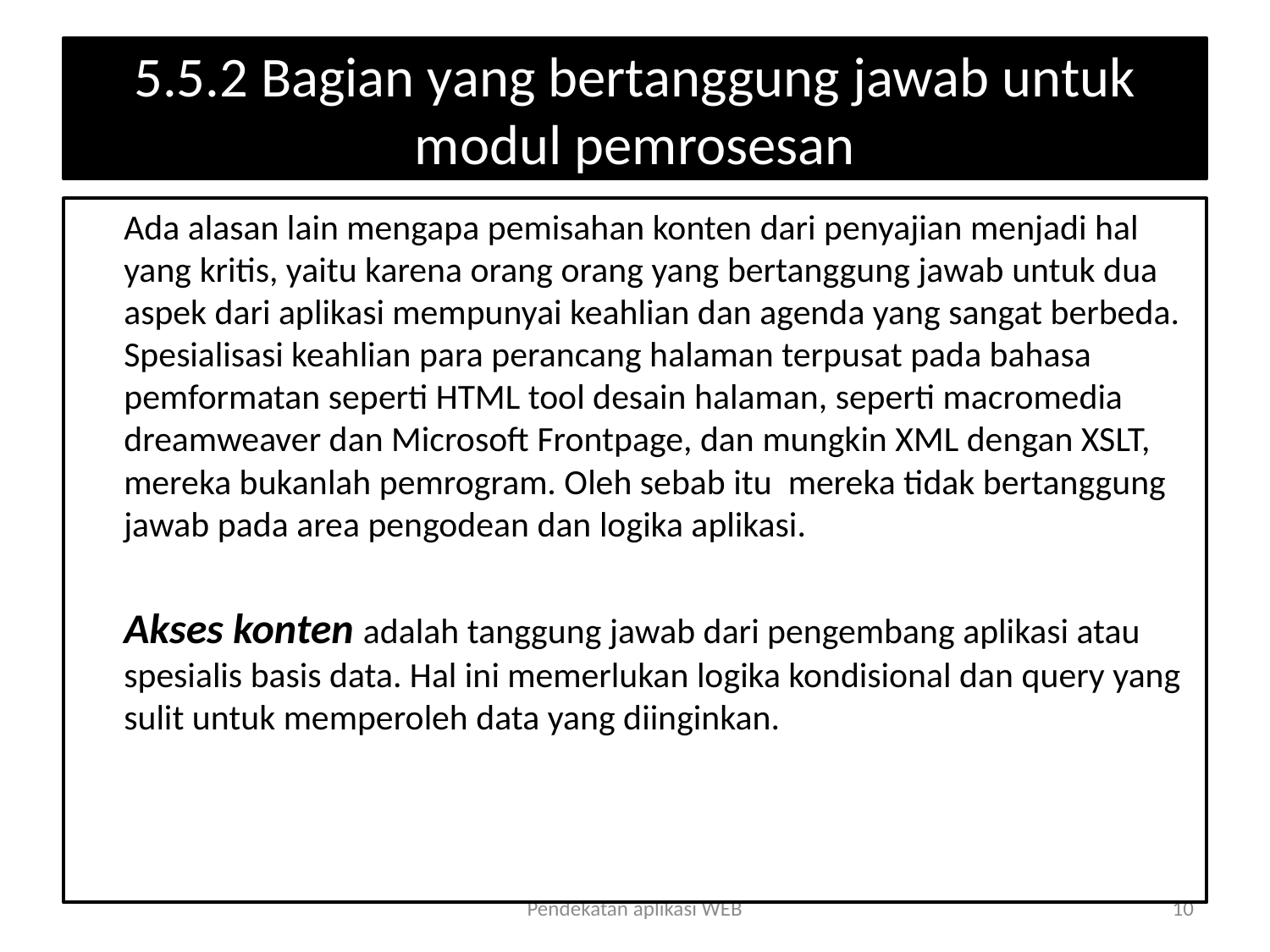

# 5.5.2 Bagian yang bertanggung jawab untuk modul pemrosesan
	Ada alasan lain mengapa pemisahan konten dari penyajian menjadi hal yang kritis, yaitu karena orang orang yang bertanggung jawab untuk dua aspek dari aplikasi mempunyai keahlian dan agenda yang sangat berbeda. Spesialisasi keahlian para perancang halaman terpusat pada bahasa pemformatan seperti HTML tool desain halaman, seperti macromedia dreamweaver dan Microsoft Frontpage, dan mungkin XML dengan XSLT, mereka bukanlah pemrogram. Oleh sebab itu  mereka tidak bertanggung  jawab pada area pengodean dan logika aplikasi.

	Akses konten adalah tanggung jawab dari pengembang aplikasi atau spesialis basis data. Hal ini memerlukan logika kondisional dan query yang sulit untuk memperoleh data yang diinginkan.
Pendekatan aplikasi WEB
10